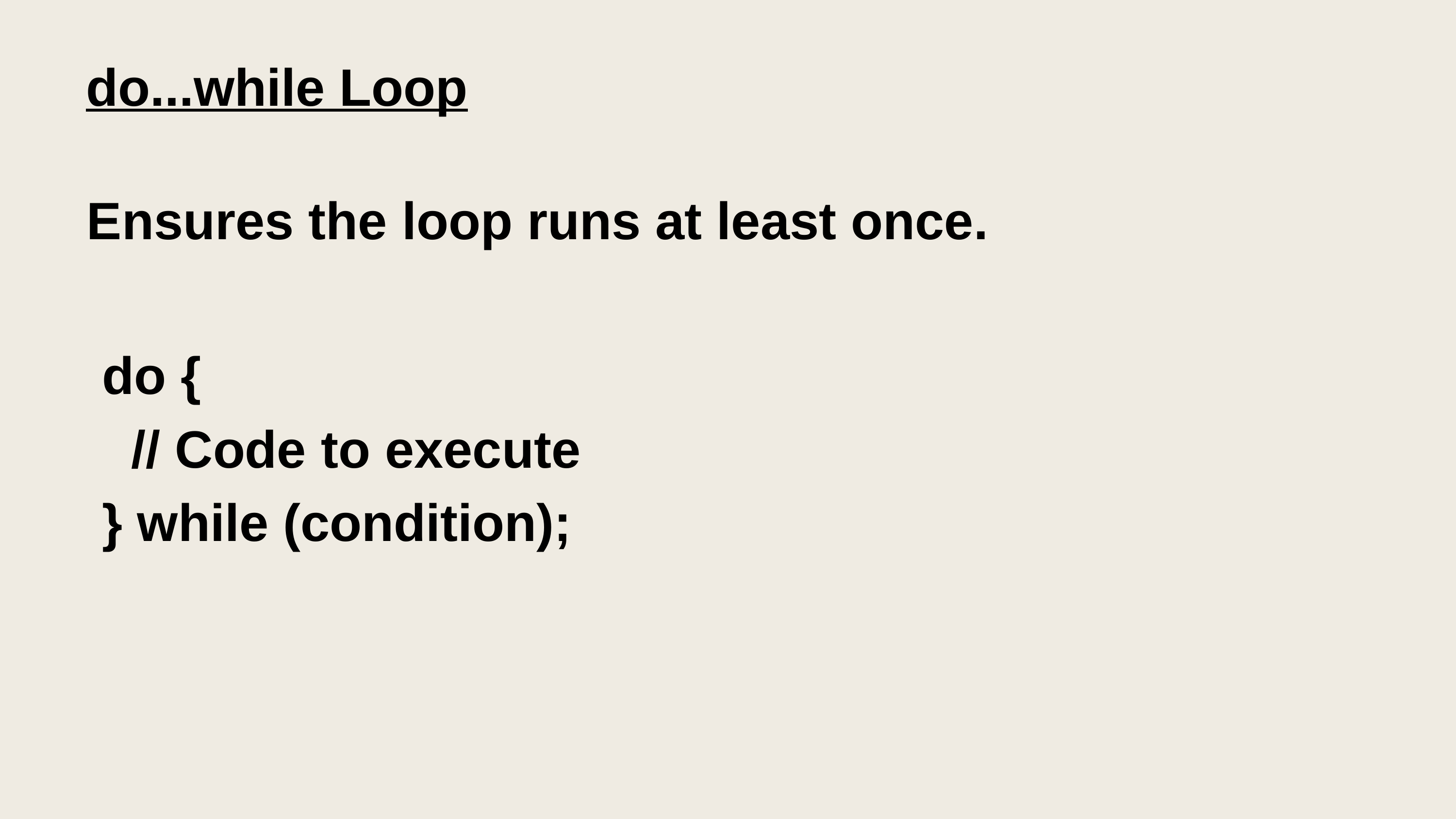

do...while Loop
Ensures the loop runs at least once.
do {
  // Code to execute
} while (condition);